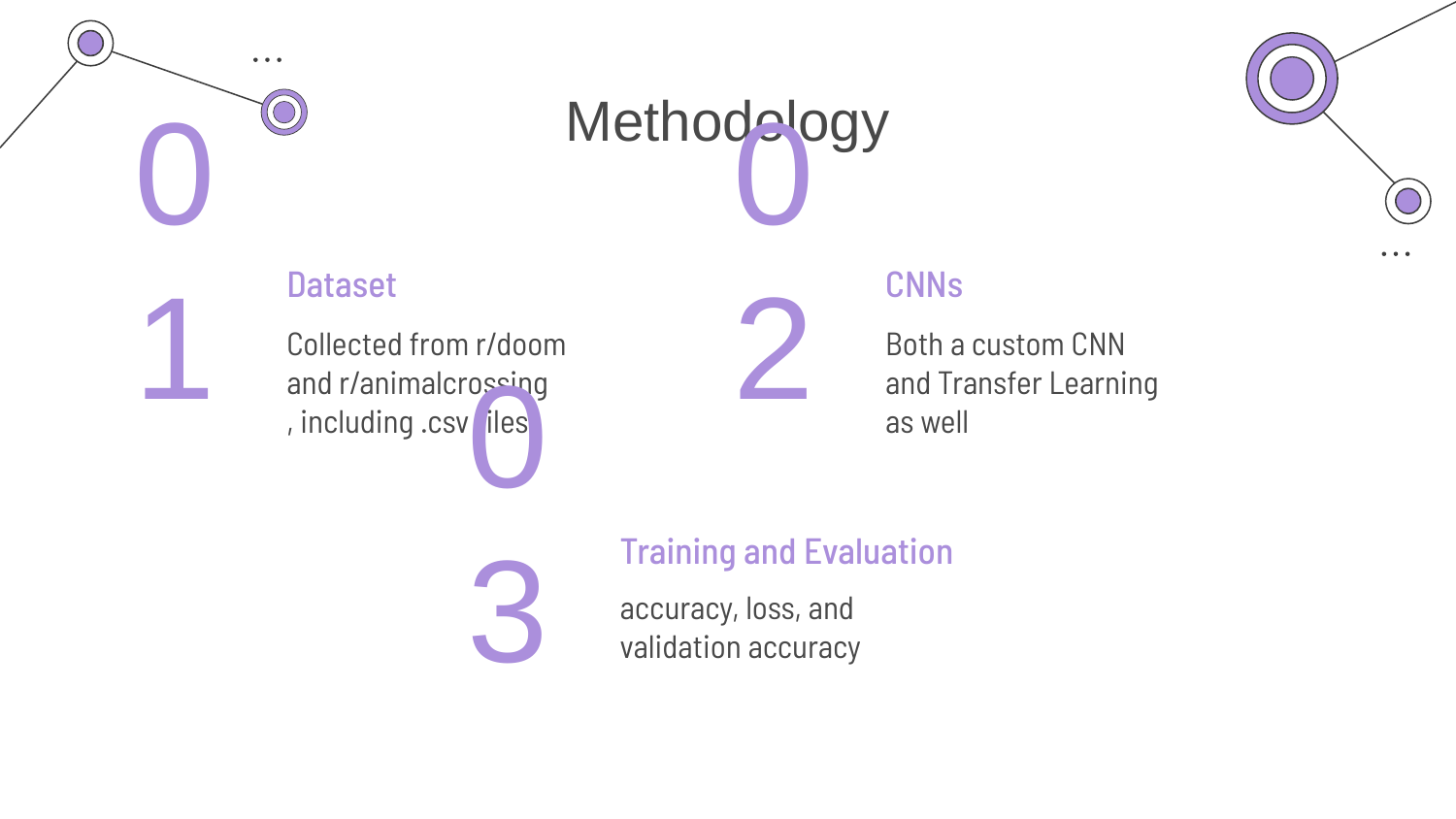

# Methodology
Dataset
CNNs
01
02
Collected from r/doom and r/animalcrossing
, including .csv files
Both a custom CNN and Transfer Learning as well
Training and Evaluation
03
accuracy, loss, and validation accuracy